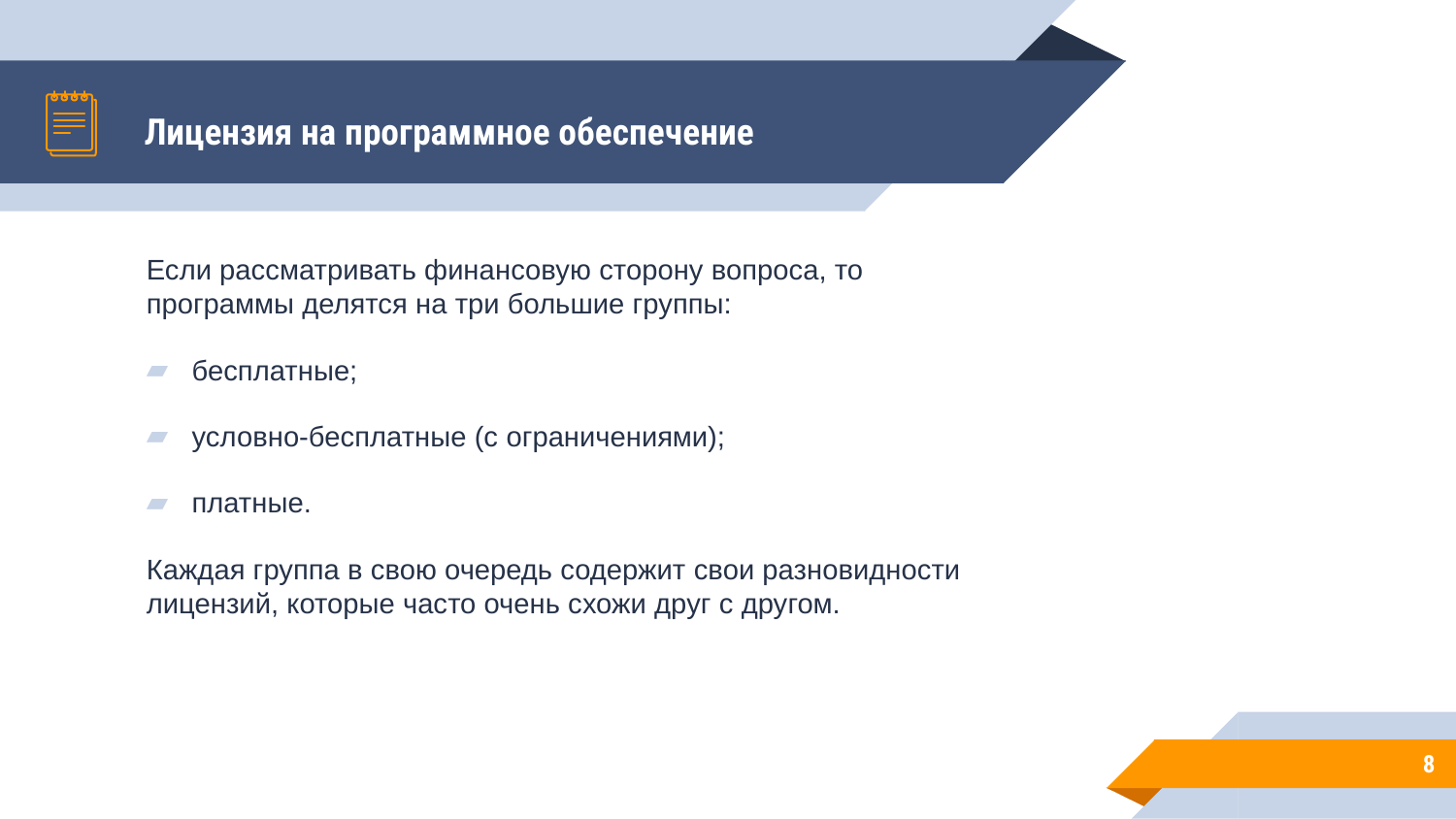

# Лицензия на программное обеспечение

Если рассматривать финансовую сторону вопроса, то программы делятся на три большие группы:
бесплатные;
условно-бесплатные (с ограничениями);
платные.
Каждая группа в свою очередь содержит свои разновидности лицензий, которые часто очень схожи друг с другом.
8